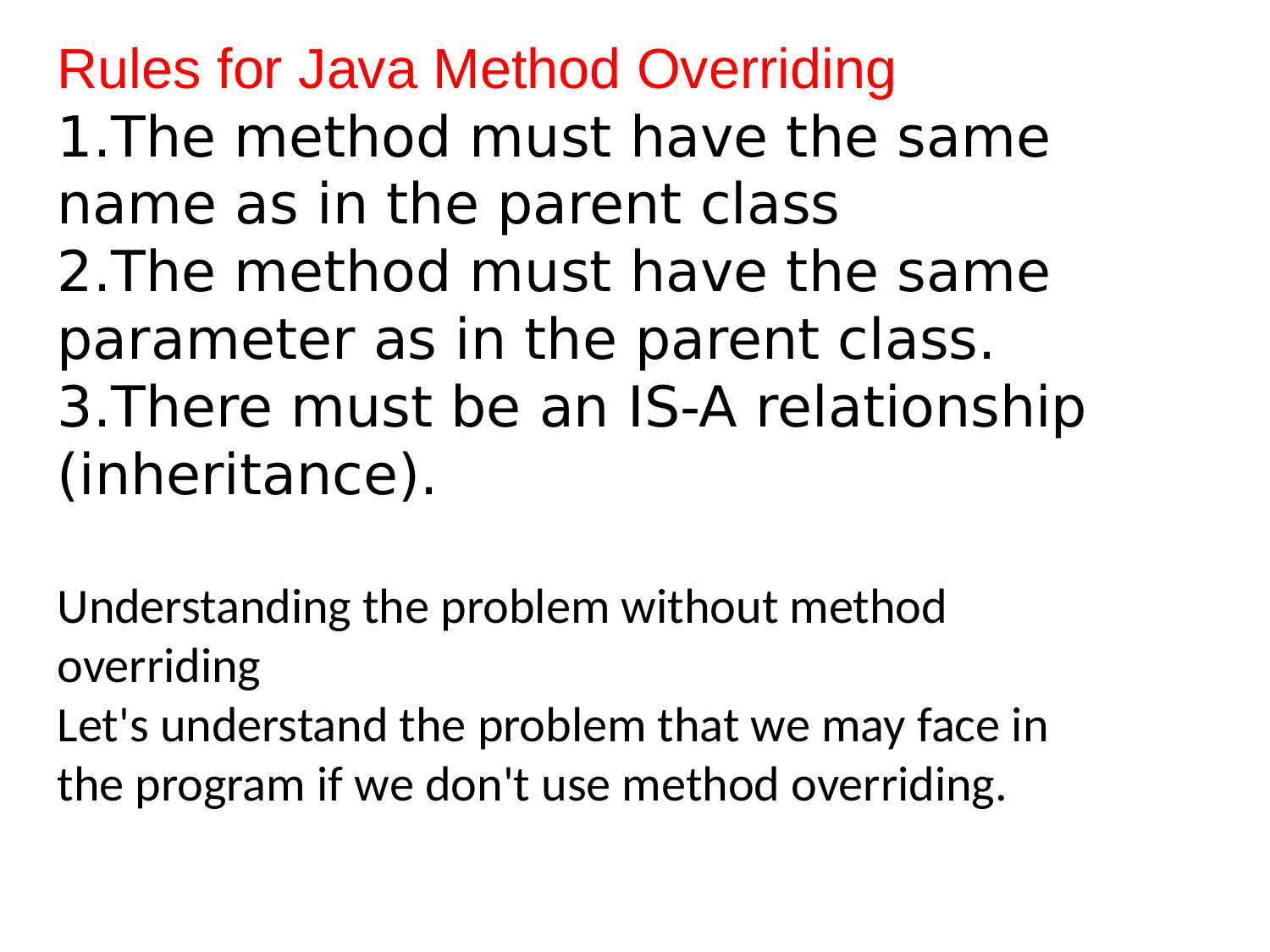

Rules for Java Method Overriding
The method must have the same name as in the parent class
The method must have the same parameter as in the parent class.
There must be an IS-A relationship (inheritance).

Understanding the problem without method overriding
Let's understand the problem that we may face in the program if we don't use method overriding.